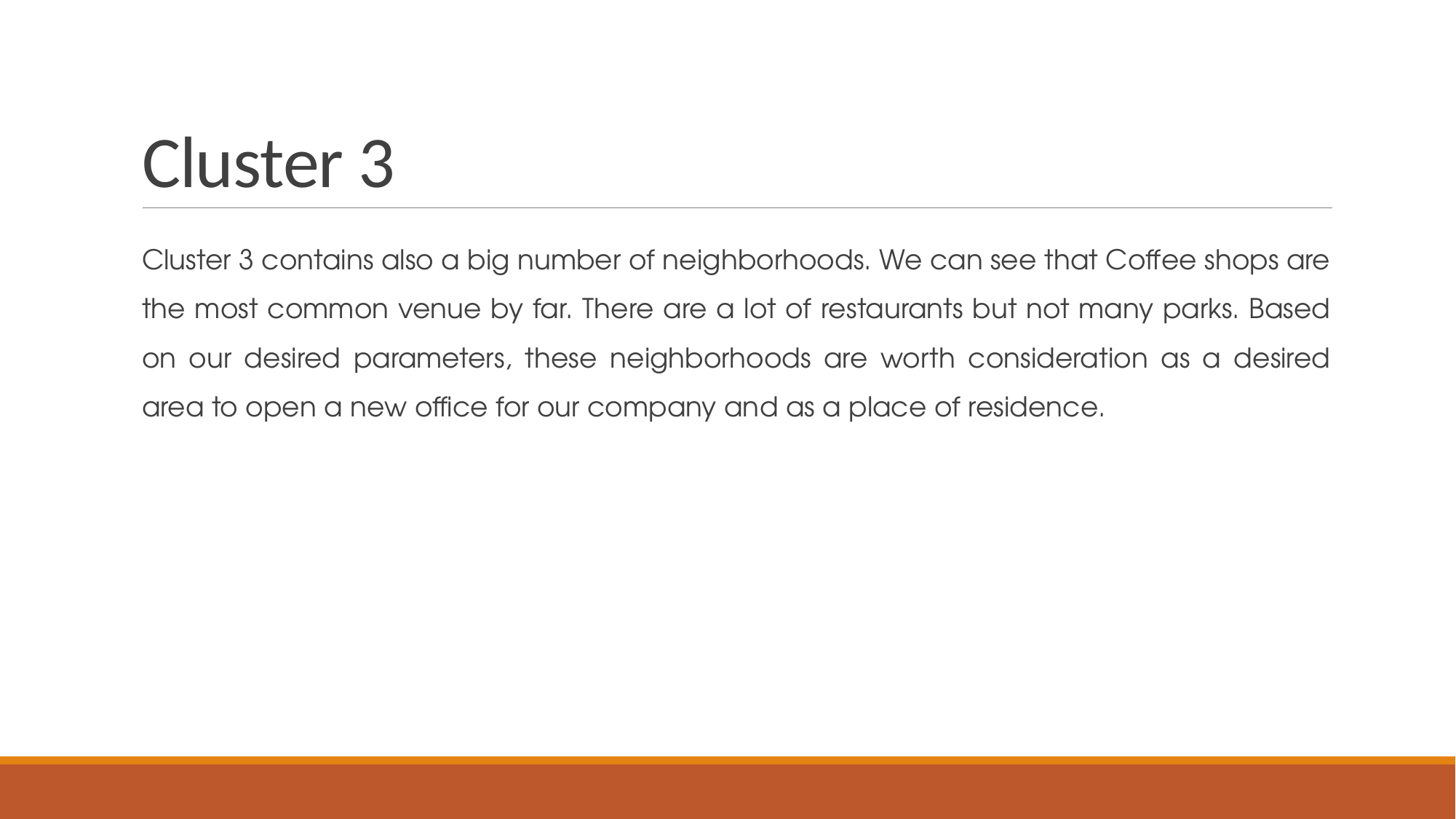

# Cluster 3
Cluster 3 contains also a big number of neighborhoods. We can see that Coffee shops are the most common venue by far. There are a lot of restaurants but not many parks. Based on our desired parameters, these neighborhoods are worth consideration as a desired area to open a new office for our company and as a place of residence.